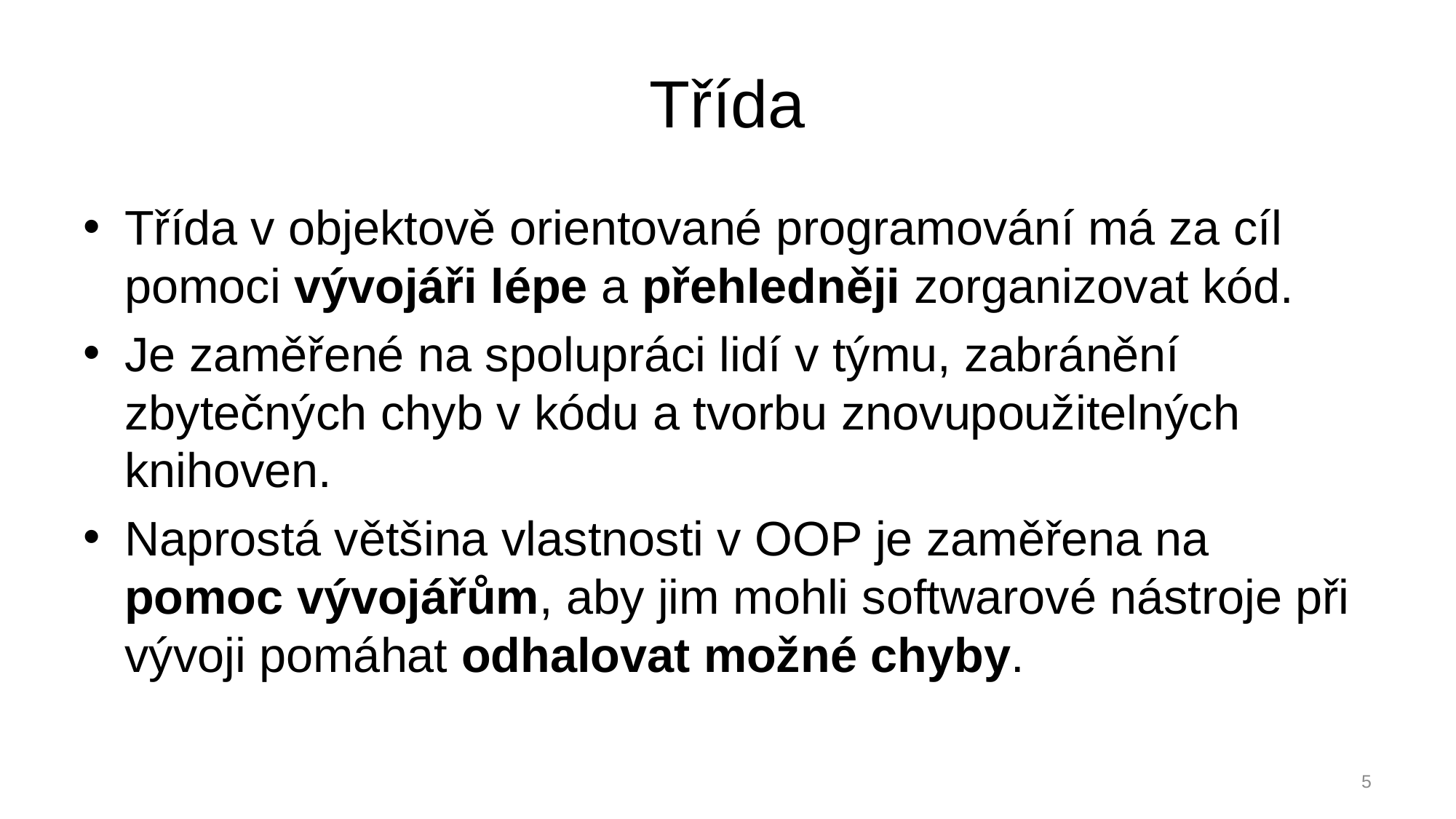

# Třída
Třída v objektově orientované programování má za cíl pomoci vývojáři lépe a přehledněji zorganizovat kód.
Je zaměřené na spolupráci lidí v týmu, zabránění zbytečných chyb v kódu a tvorbu znovupoužitelných knihoven.
Naprostá většina vlastnosti v OOP je zaměřena na pomoc vývojářům, aby jim mohli softwarové nástroje při vývoji pomáhat odhalovat možné chyby.

5